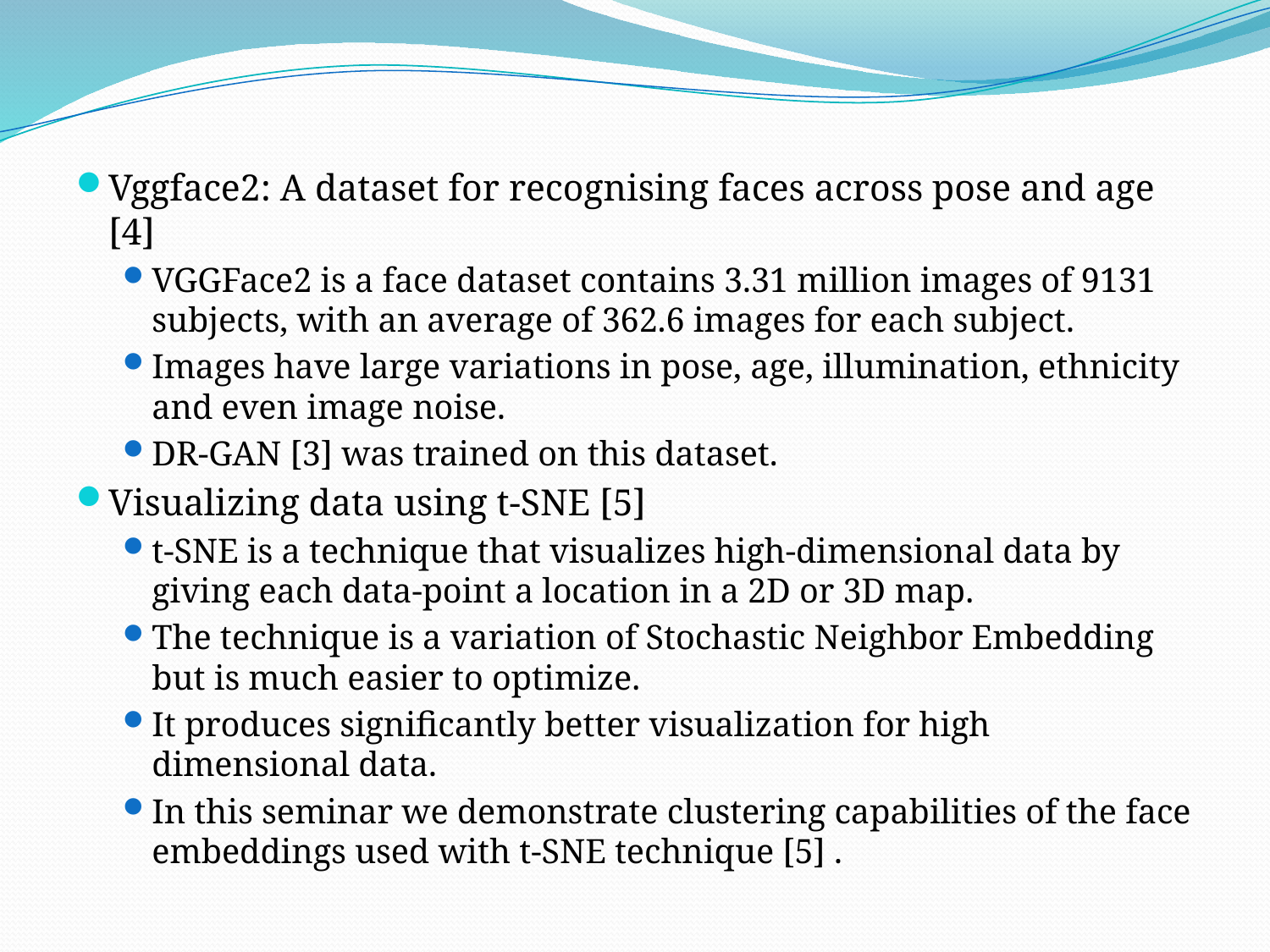

Vggface2: A dataset for recognising faces across pose and age [4]
VGGFace2 is a face dataset contains 3.31 million images of 9131 subjects, with an average of 362.6 images for each subject.
Images have large variations in pose, age, illumination, ethnicity and even image noise.
DR-GAN [3] was trained on this dataset.
Visualizing data using t-SNE [5]
t-SNE is a technique that visualizes high-dimensional data by giving each data-point a location in a 2D or 3D map.
The technique is a variation of Stochastic Neighbor Embedding but is much easier to optimize.
It produces significantly better visualization for high dimensional data.
In this seminar we demonstrate clustering capabilities of the face embeddings used with t-SNE technique [5] .